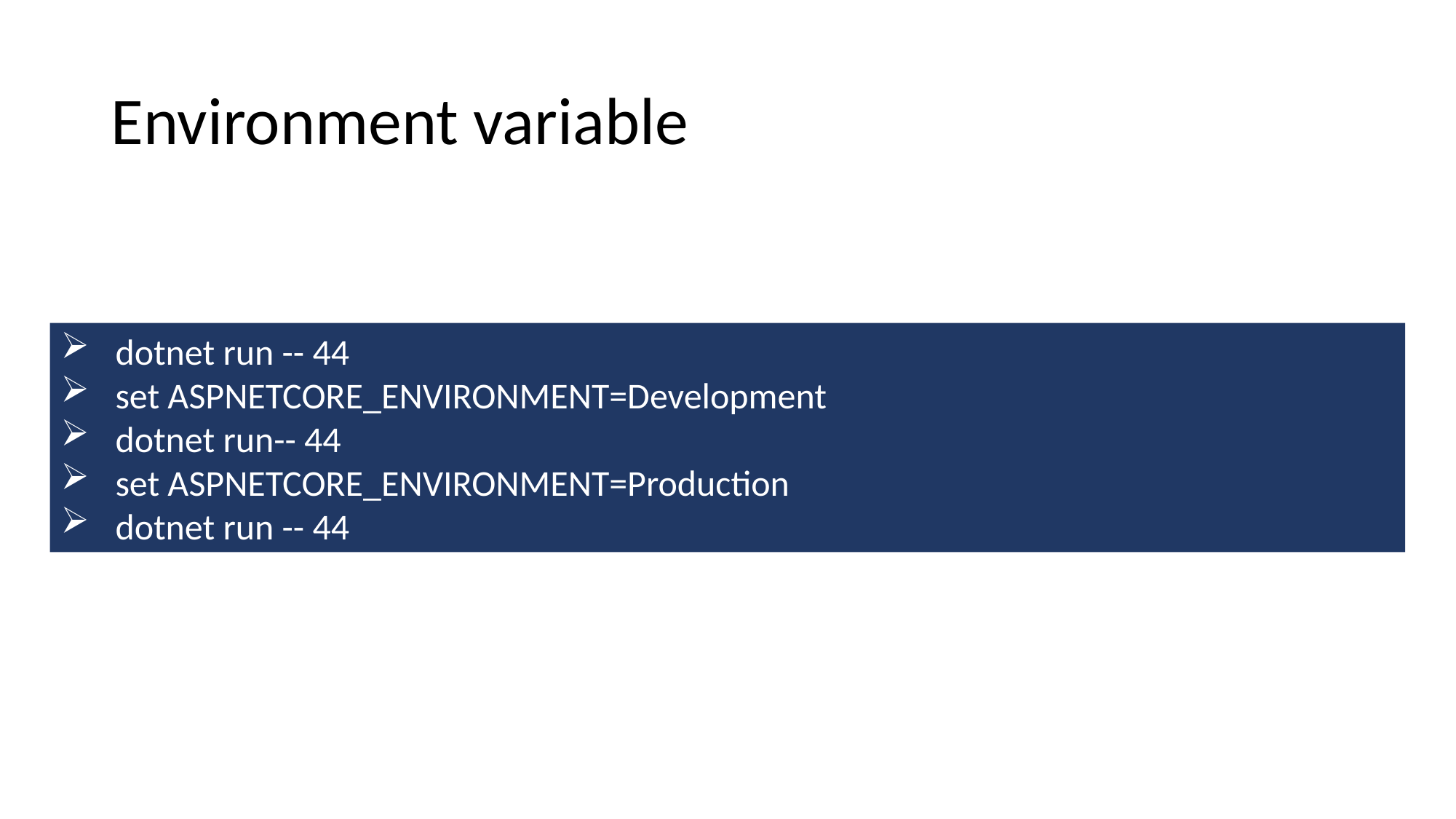

# Environment variable

dotnet run -- 44
set ASPNETCORE_ENVIRONMENT=Development
dotnet run-- 44
set ASPNETCORE_ENVIRONMENT=Production
dotnet run -- 44